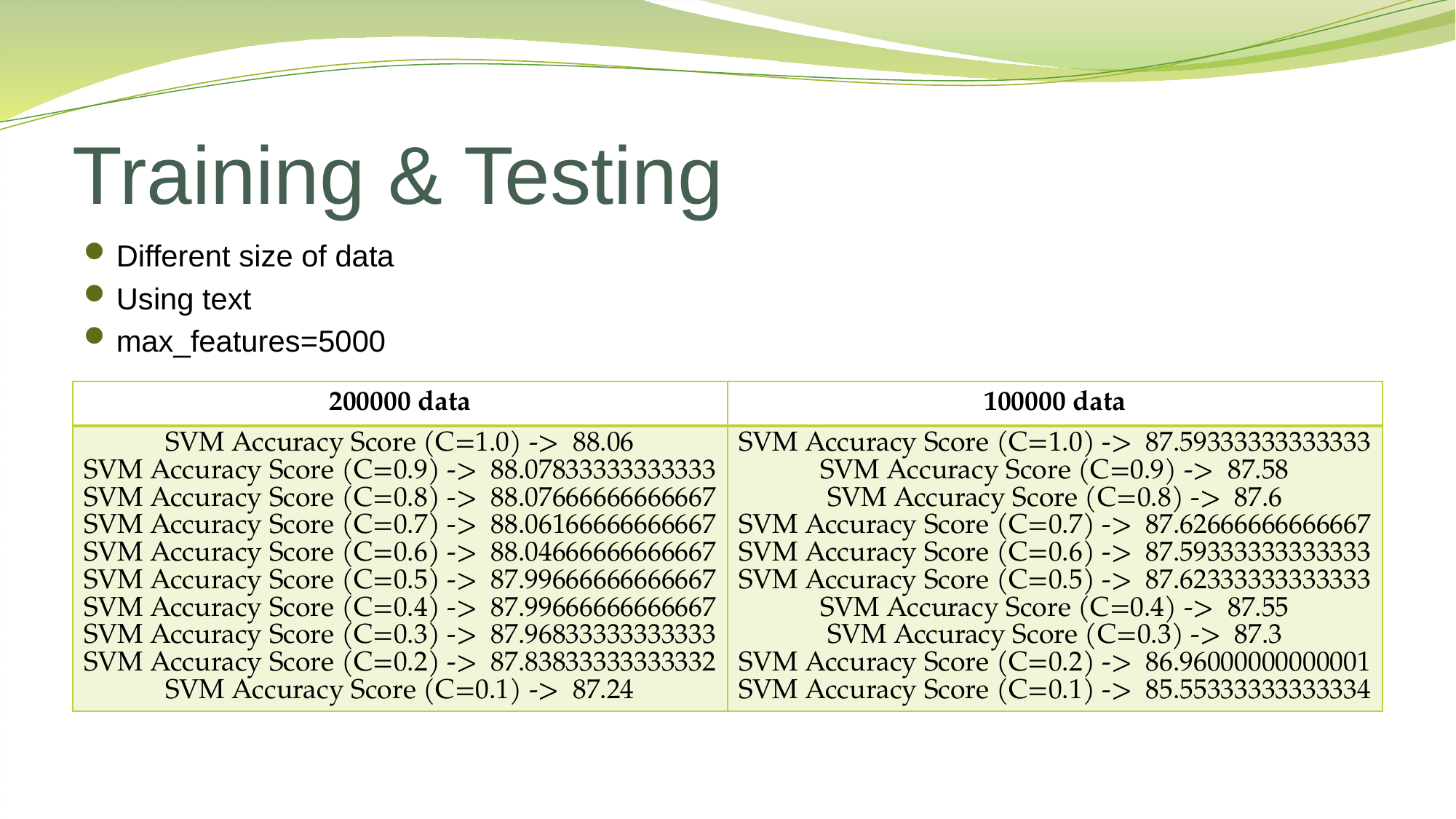

# Training & Testing
Different size of data
Using text
max_features=5000

| 200000 data | 100000 data |
| --- | --- |
| SVM Accuracy Score (C=1.0) -> 88.06 SVM Accuracy Score (C=0.9) -> 88.07833333333333 SVM Accuracy Score (C=0.8) -> 88.07666666666667 SVM Accuracy Score (C=0.7) -> 88.06166666666667 SVM Accuracy Score (C=0.6) -> 88.04666666666667 SVM Accuracy Score (C=0.5) -> 87.99666666666667 SVM Accuracy Score (C=0.4) -> 87.99666666666667 SVM Accuracy Score (C=0.3) -> 87.96833333333333 SVM Accuracy Score (C=0.2) -> 87.83833333333332 SVM Accuracy Score (C=0.1) -> 87.24 | SVM Accuracy Score (C=1.0) -> 87.59333333333333 SVM Accuracy Score (C=0.9) -> 87.58 SVM Accuracy Score (C=0.8) -> 87.6 SVM Accuracy Score (C=0.7) -> 87.62666666666667 SVM Accuracy Score (C=0.6) -> 87.59333333333333 SVM Accuracy Score (C=0.5) -> 87.62333333333333 SVM Accuracy Score (C=0.4) -> 87.55 SVM Accuracy Score (C=0.3) -> 87.3 SVM Accuracy Score (C=0.2) -> 86.96000000000001 SVM Accuracy Score (C=0.1) -> 85.55333333333334 |